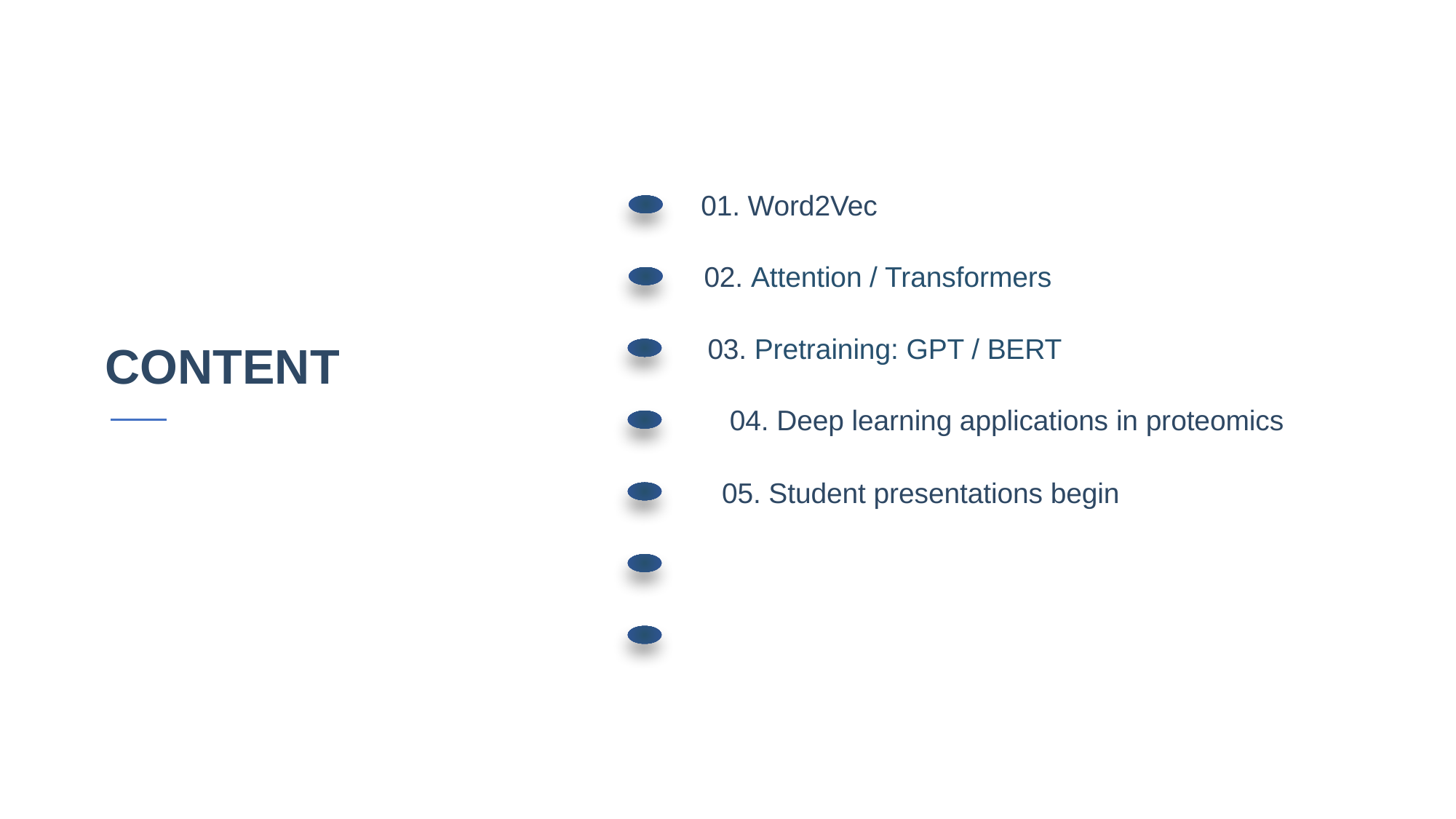

01. Word2Vec

02. Attention / Transformers

03. Pretraining: GPT / BERT

04. Deep learning applications in proteomics

CONTENT
05. Student presentations begin